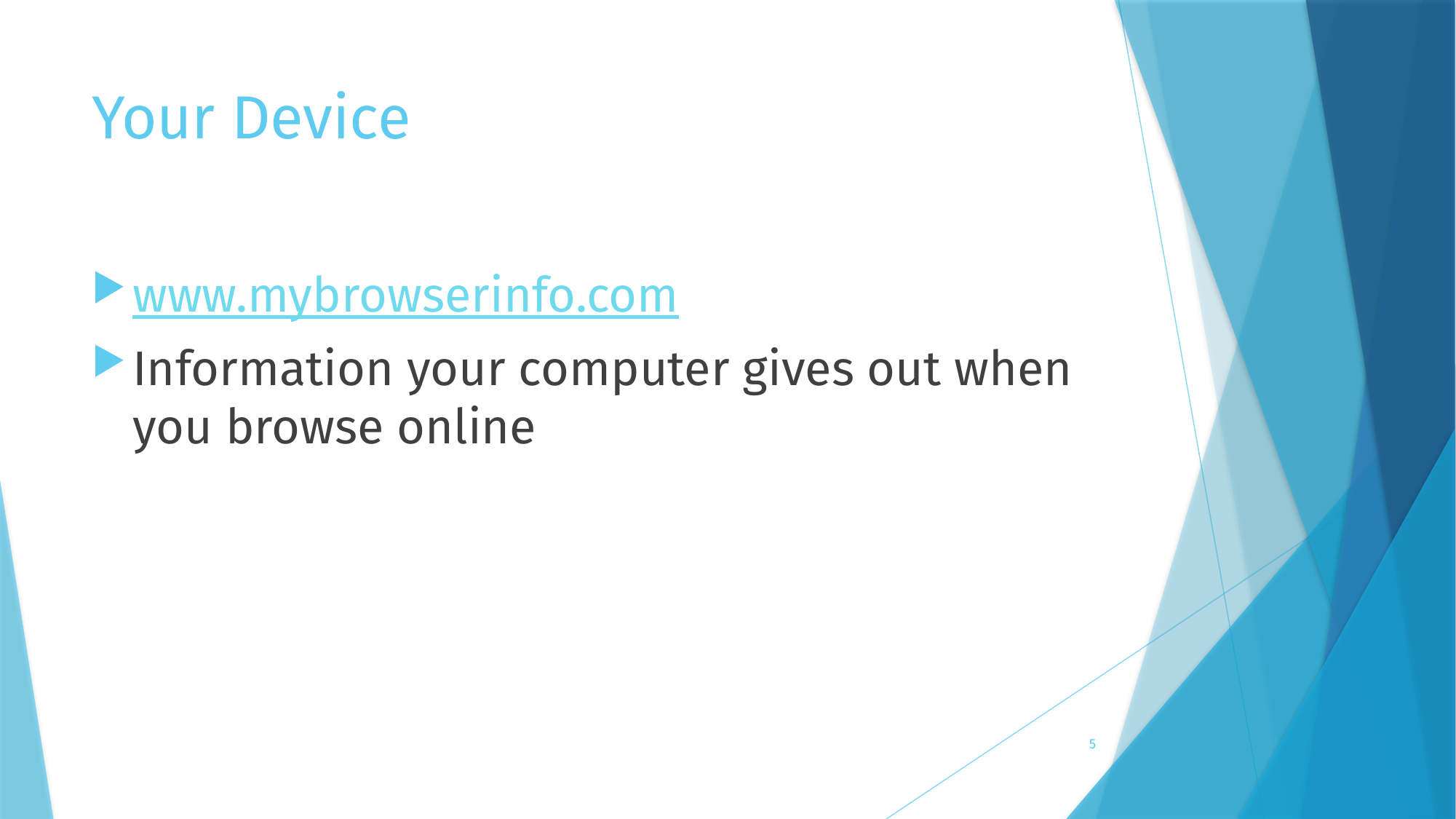

# Your Device
www.mybrowserinfo.com
Information your computer gives out when you browse online

5